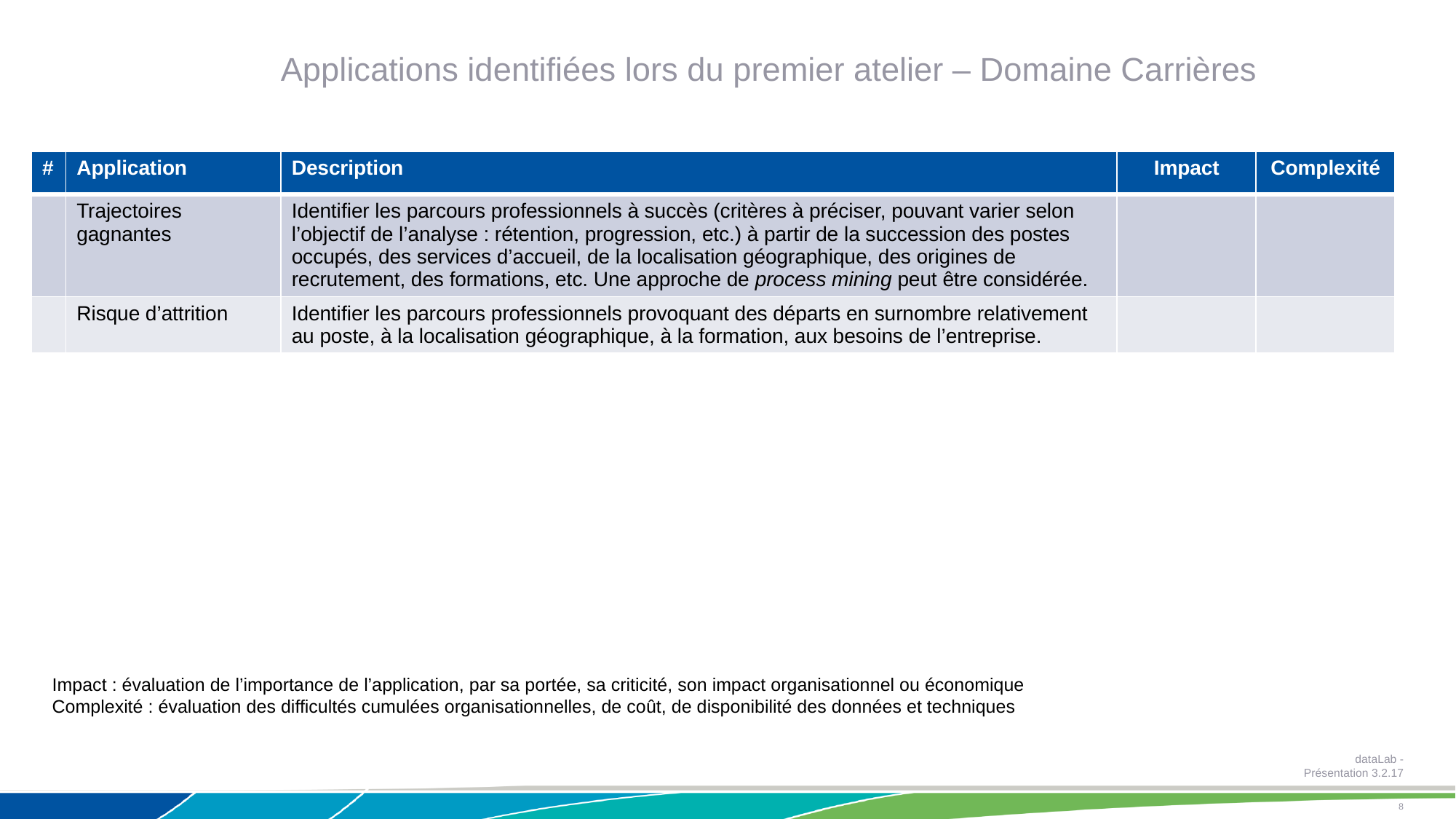

Applications identifiées lors du premier atelier – Domaine Carrières
| # | Application | Description | Impact | Complexité |
| --- | --- | --- | --- | --- |
|  | Trajectoires gagnantes | Identifier les parcours professionnels à succès (critères à préciser, pouvant varier selon l’objectif de l’analyse : rétention, progression, etc.) à partir de la succession des postes occupés, des services d’accueil, de la localisation géographique, des origines de recrutement, des formations, etc. Une approche de process mining peut être considérée. |  |  |
|  | Risque d’attrition | Identifier les parcours professionnels provoquant des départs en surnombre relativement au poste, à la localisation géographique, à la formation, aux besoins de l’entreprise. |  |  |
Impact : évaluation de l’importance de l’application, par sa portée, sa criticité, son impact organisationnel ou économique
Complexité : évaluation des difficultés cumulées organisationnelles, de coût, de disponibilité des données et techniques
dataLab - Présentation 3.2.17
8